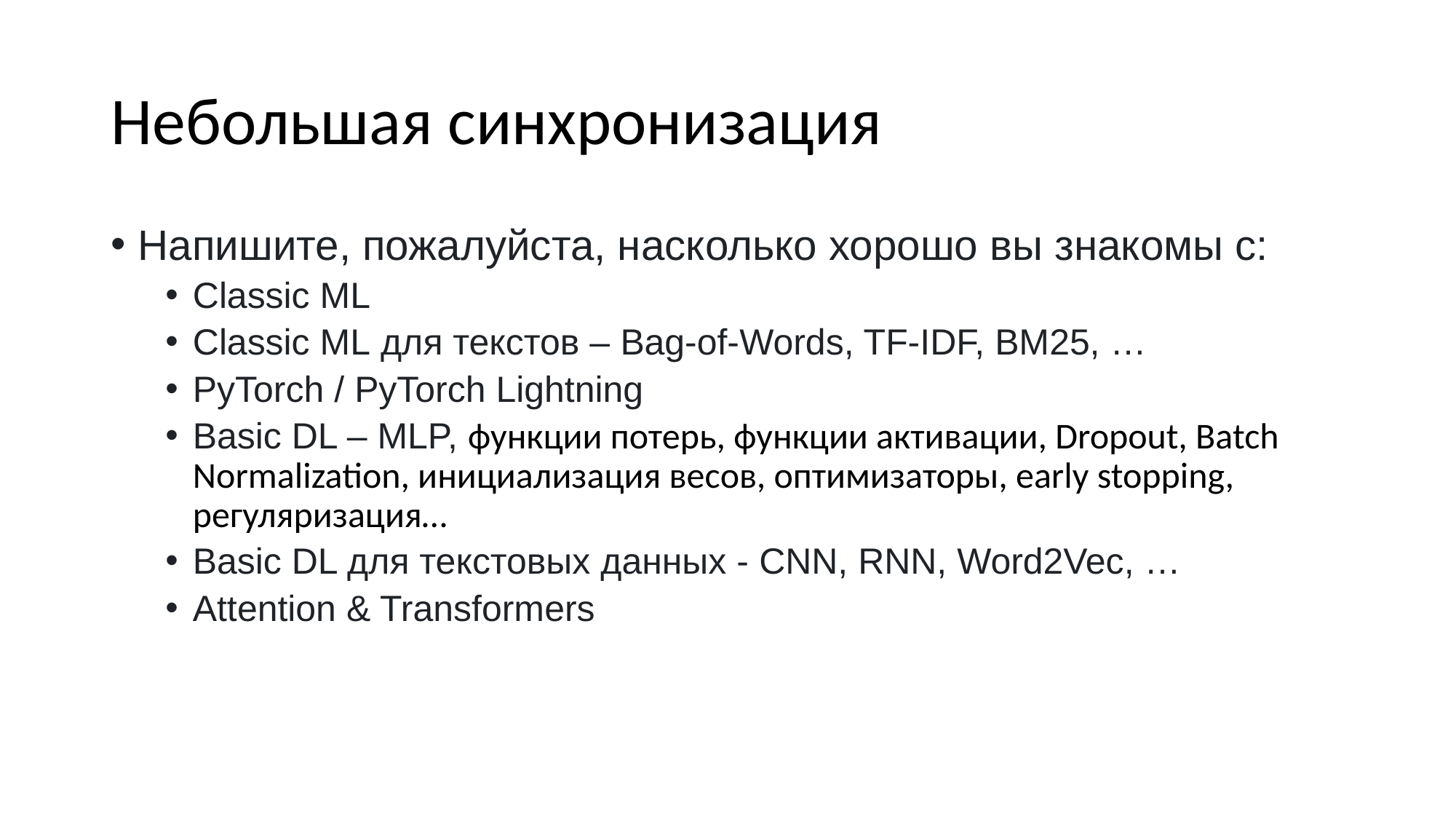

# Небольшая синхронизация
Напишите, пожалуйста, насколько хорошо вы знакомы с:
Classic ML
Classic ML для текстов – Bag-of-Words, TF-IDF, BM25, …
PyTorch / PyTorch Lightning
Basic DL – MLP, функции потерь, функции активации, Dropout, Batch Normalization, инициализация весов, оптимизаторы, early stopping, регуляризация…
Basic DL для текстовых данных - CNN, RNN, Word2Vec, …
Attention & Transformers